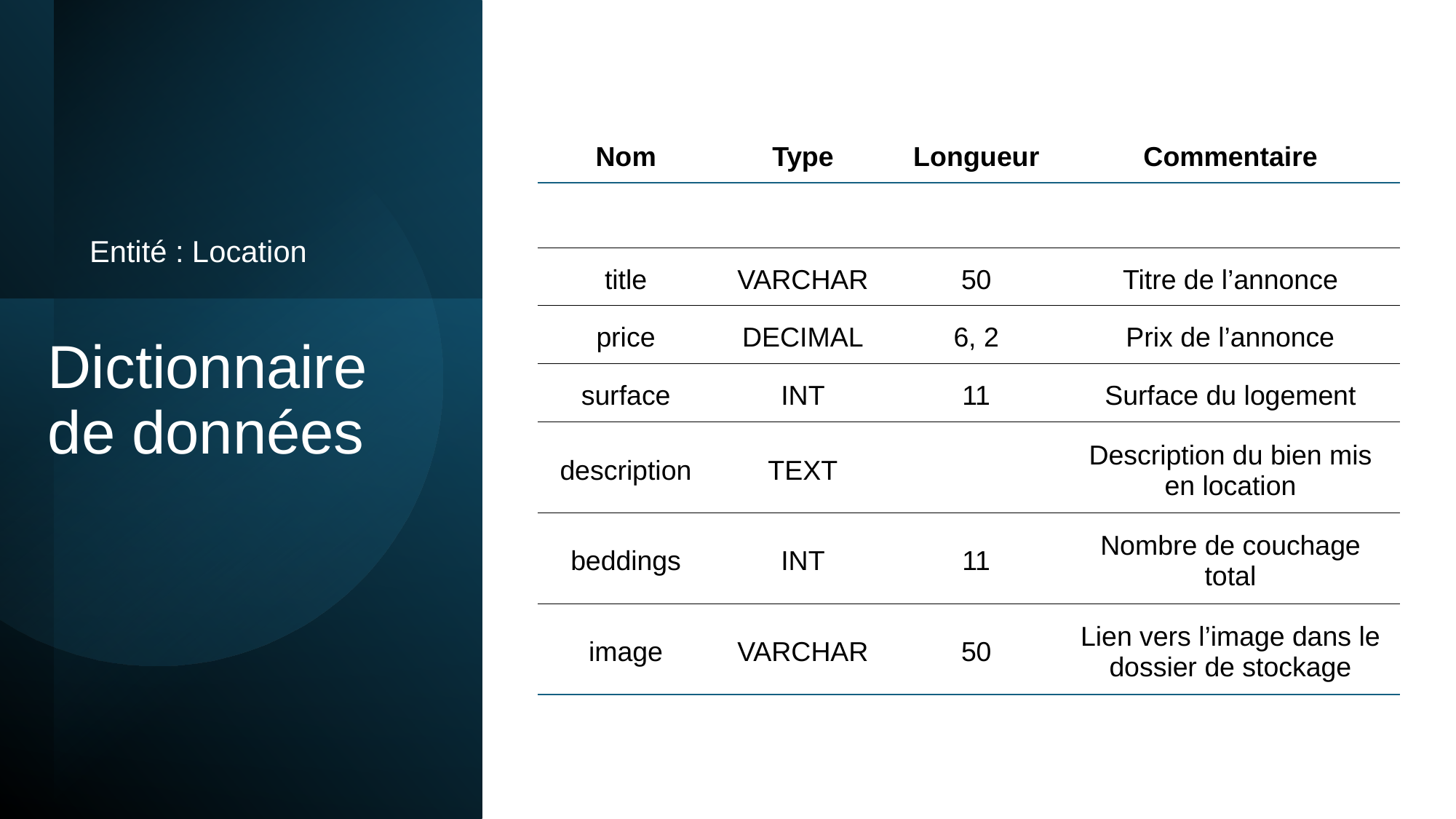

Entité : Location
| Nom | Type | Longueur | Commentaire |
| --- | --- | --- | --- |
|  |  |  |  |
| title | VARCHAR | 50 | Titre de l’annonce |
| price | DECIMAL | 6, 2 | Prix de l’annonce |
| surface | INT | 11 | Surface du logement |
| description | TEXT |  | Description du bien mis en location |
| beddings | INT | 11 | Nombre de couchage total |
| image | VARCHAR | 50 | Lien vers l’image dans le dossier de stockage |

# Dictionnaire de données